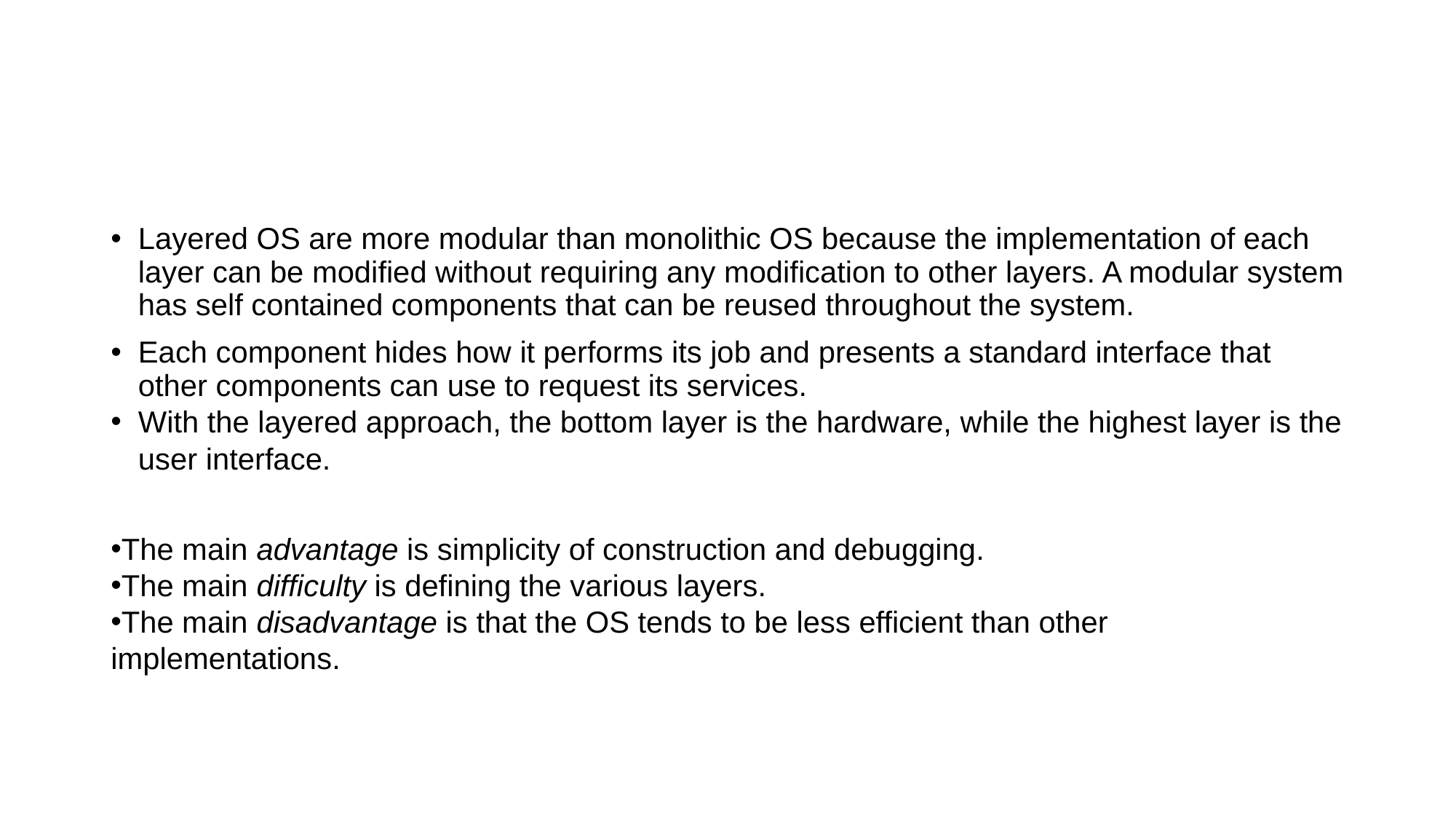

#
Layered OS are more modular than monolithic OS because the implementation of each layer can be modified without requiring any modification to other layers. A modular system has self contained components that can be reused throughout the system.
Each component hides how it performs its job and presents a standard interface that other components can use to request its services.
With the layered approach, the bottom layer is the hardware, while the highest layer is the user interface.

The main advantage is simplicity of construction and debugging.
The main difficulty is defining the various layers.
The main disadvantage is that the OS tends to be less efficient than other implementations.